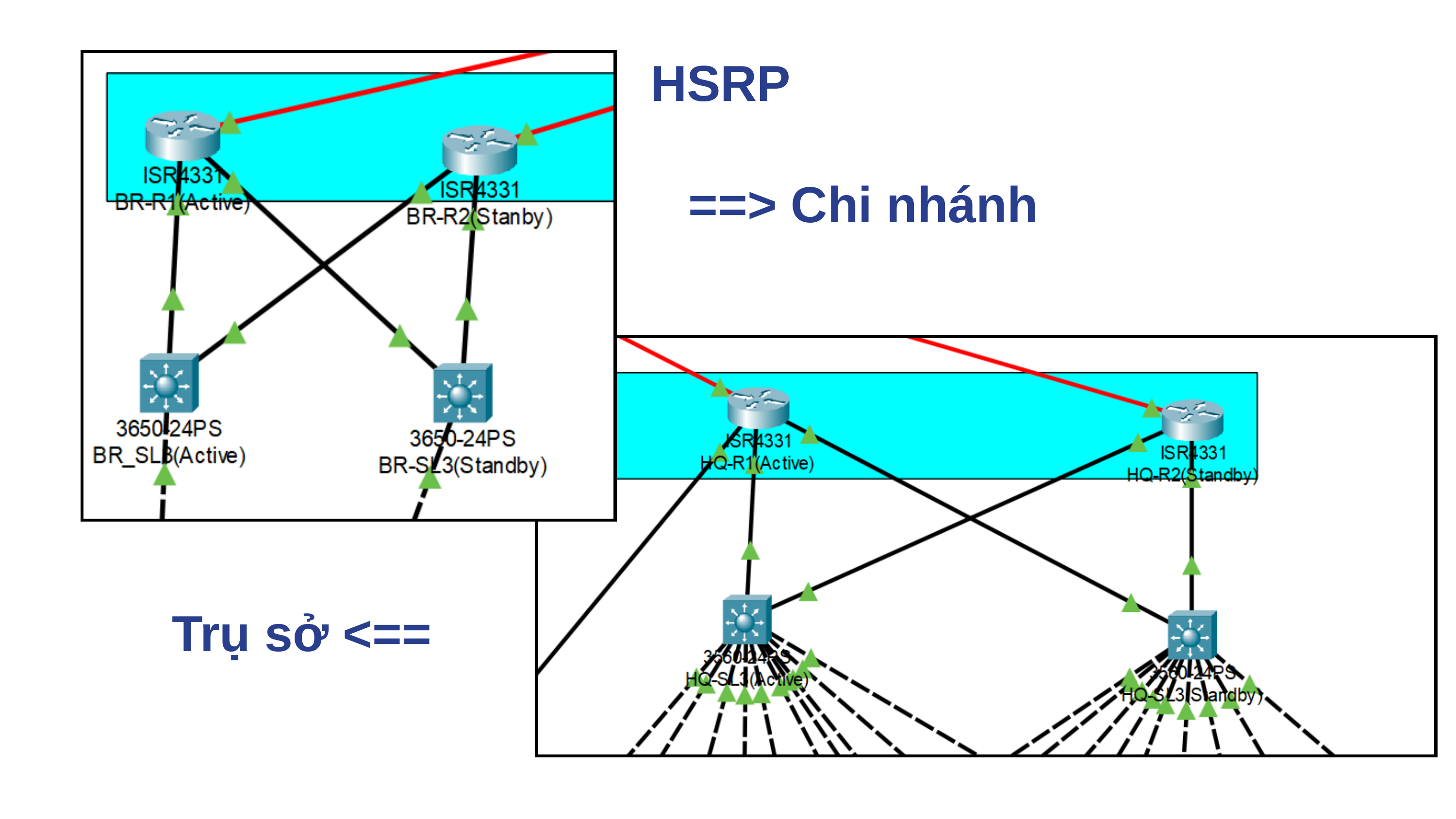

HSRP

==> Chi nhánh

Trụ sở <==